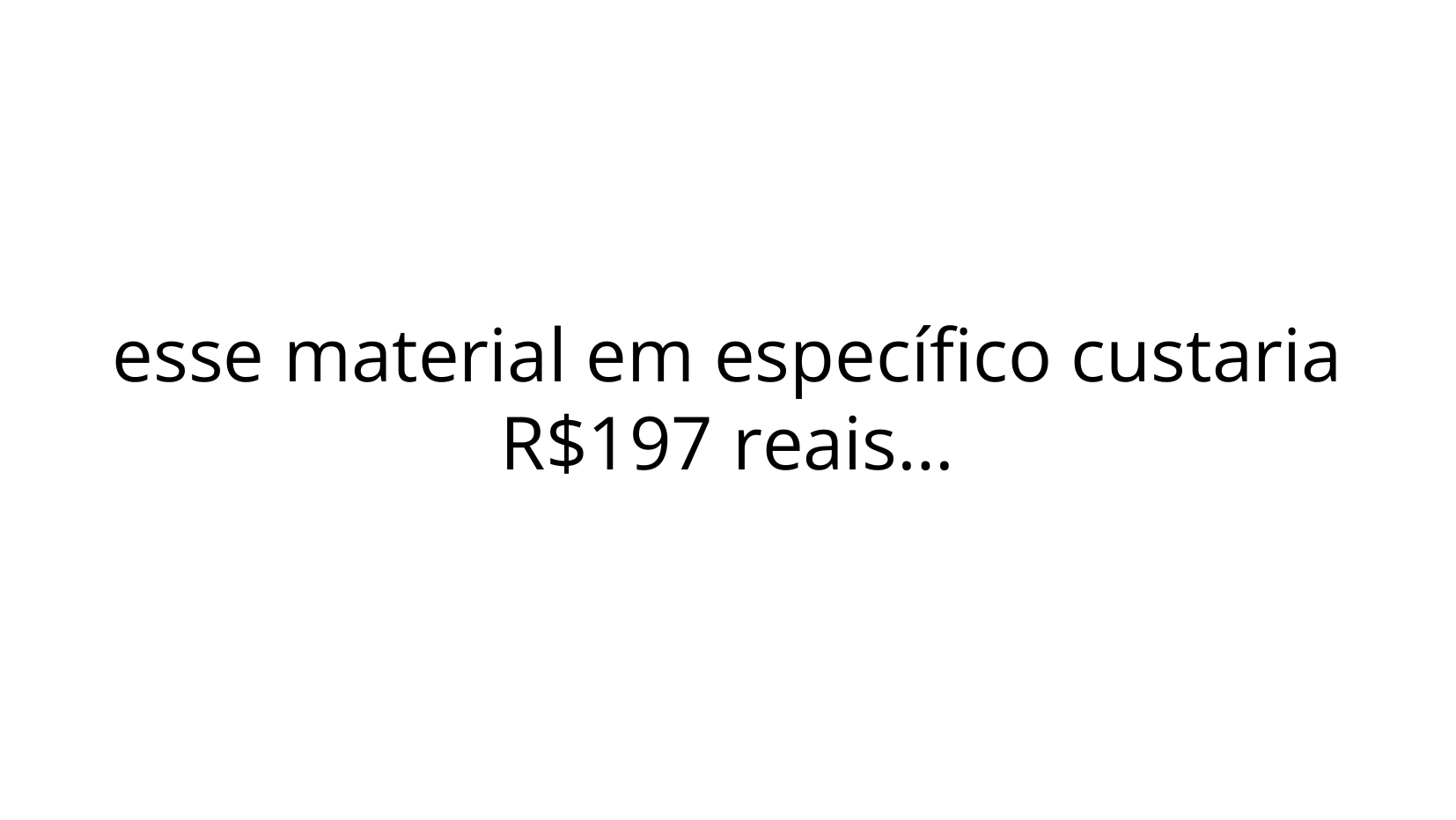

esse material em específico custaria R$197 reais…